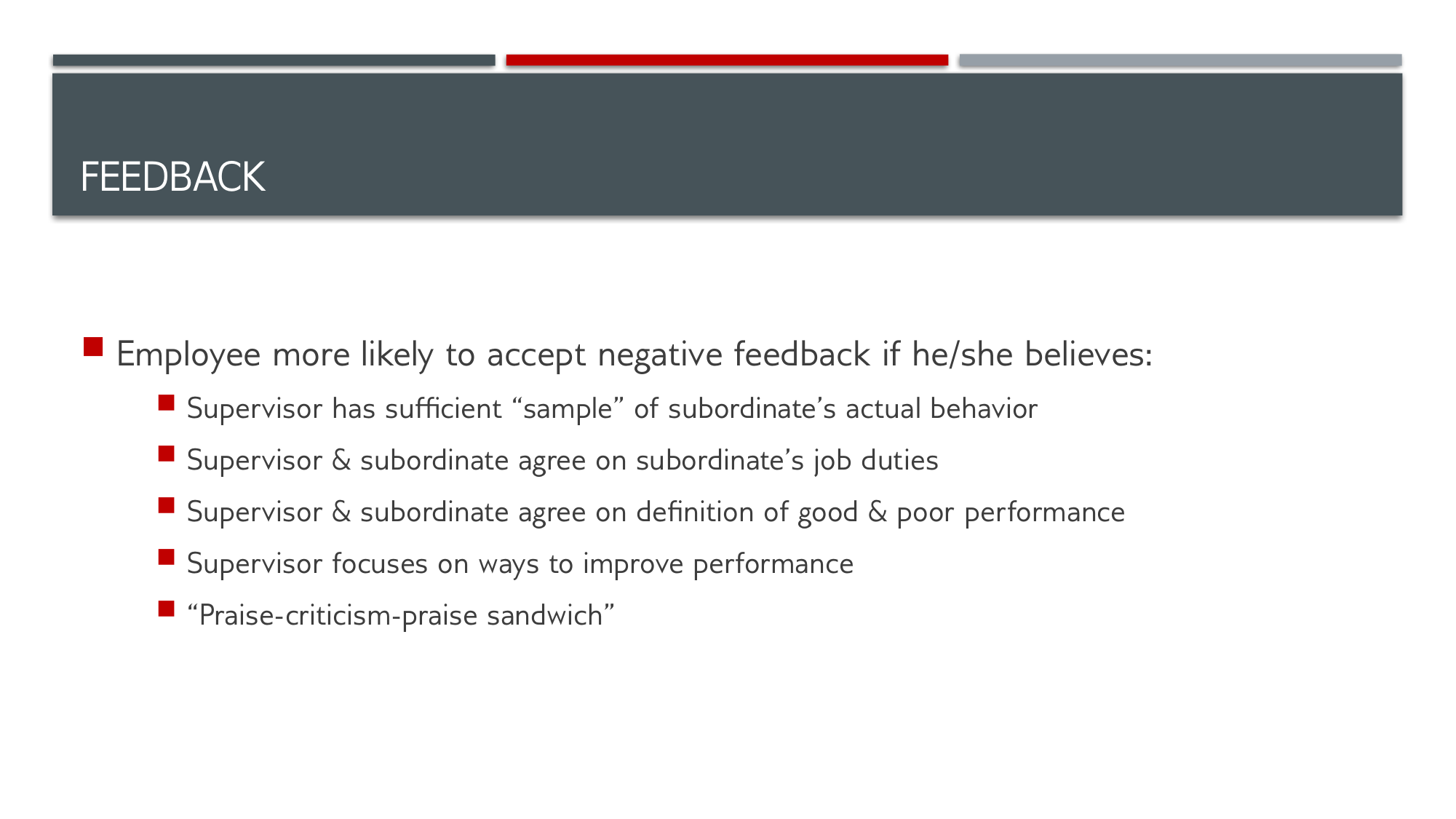

# Feedback
Employee more likely to accept negative feedback if he/she believes:
Supervisor has sufficient “sample” of subordinate’s actual behavior
Supervisor & subordinate agree on subordinate’s job duties
Supervisor & subordinate agree on definition of good & poor performance
Supervisor focuses on ways to improve performance
“Praise-criticism-praise sandwich”